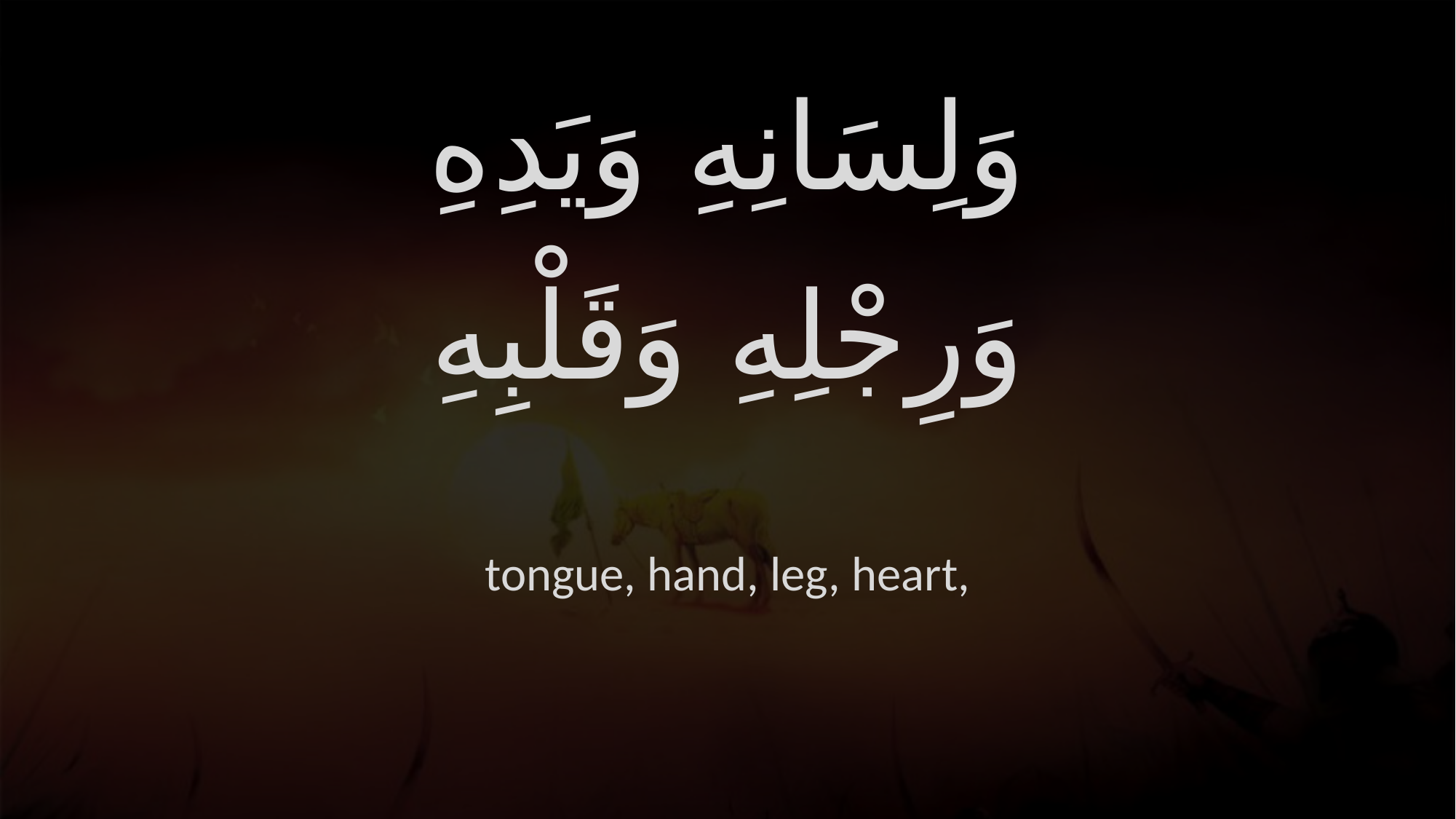

# وَلِسَانِهِ وَيَدِهِ وَرِجْلِهِ وَقَلْبِهِ
tongue, hand, leg, heart,